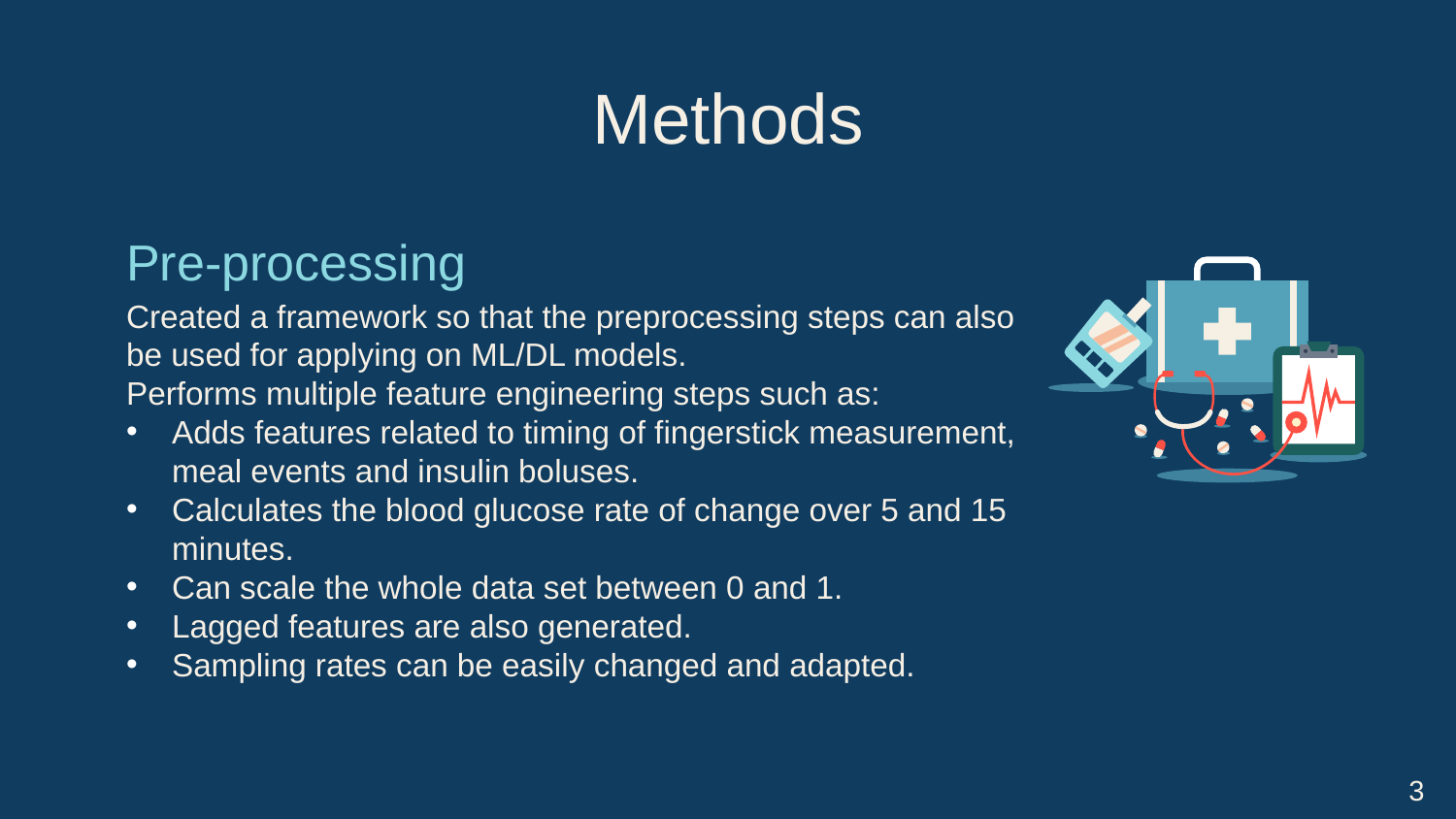

# Methods
Pre-processing

Created a framework so that the preprocessing steps can also be used for applying on ML/DL models.
Performs multiple feature engineering steps such as:
Adds features related to timing of fingerstick measurement, meal events and insulin boluses.
Calculates the blood glucose rate of change over 5 and 15 minutes.
Can scale the whole data set between 0 and 1.
Lagged features are also generated.
Sampling rates can be easily changed and adapted.

3